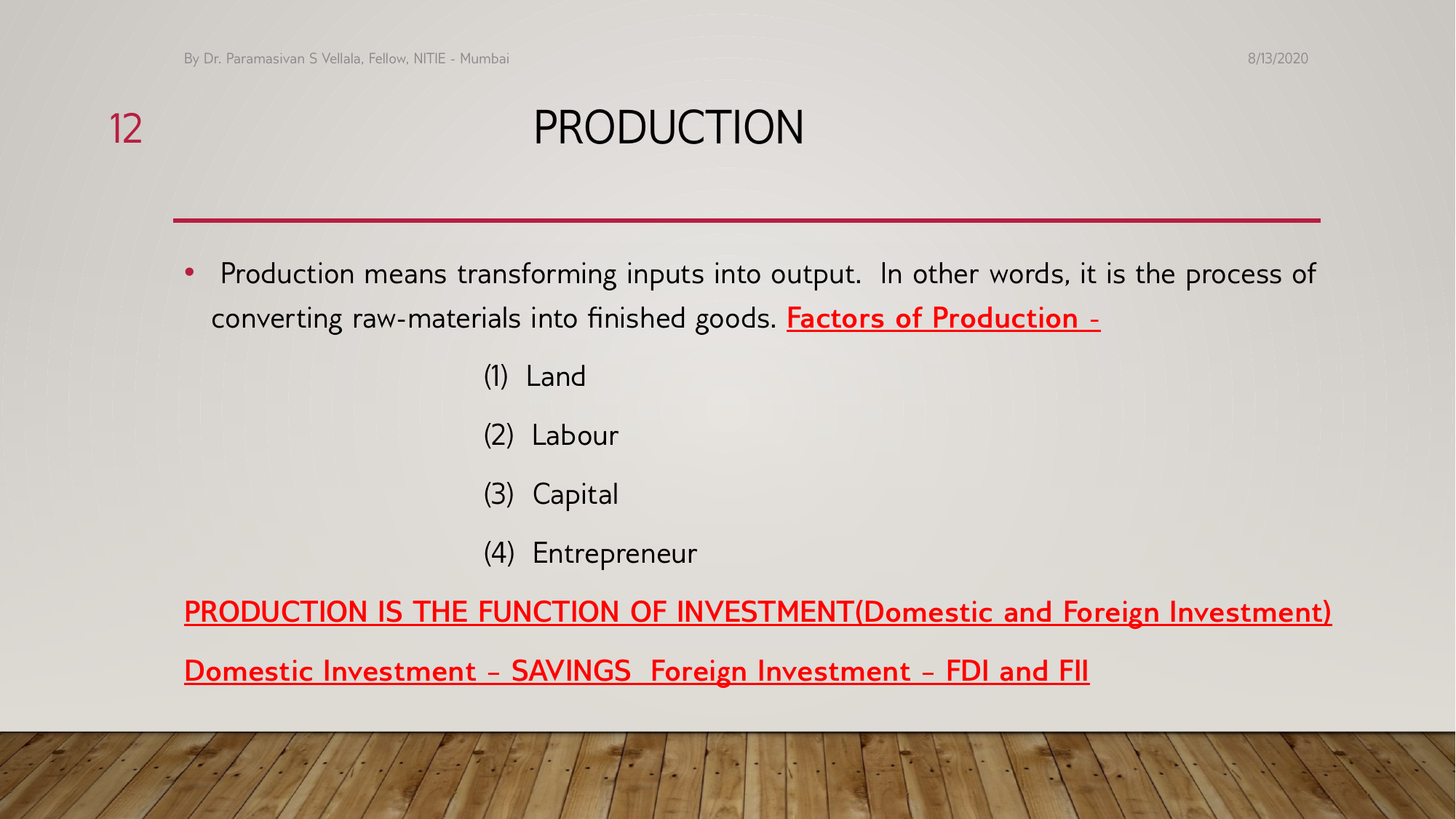

By Dr. Paramasivan S Vellala, Fellow, NITIE - Mumbai
8/13/2020
12
# PRODUCTION
 Production means transforming inputs into output.  In other words, it is the process of converting raw-materials into finished goods. Factors of Production -
                                 (1)  Land
                                 (2)  Labour
                                 (3)  Capital
                                 (4)  Entrepreneur
PRODUCTION IS THE FUNCTION OF INVESTMENT(Domestic and Foreign Investment)
Domestic Investment – SAVINGS  Foreign Investment – FDI and FII